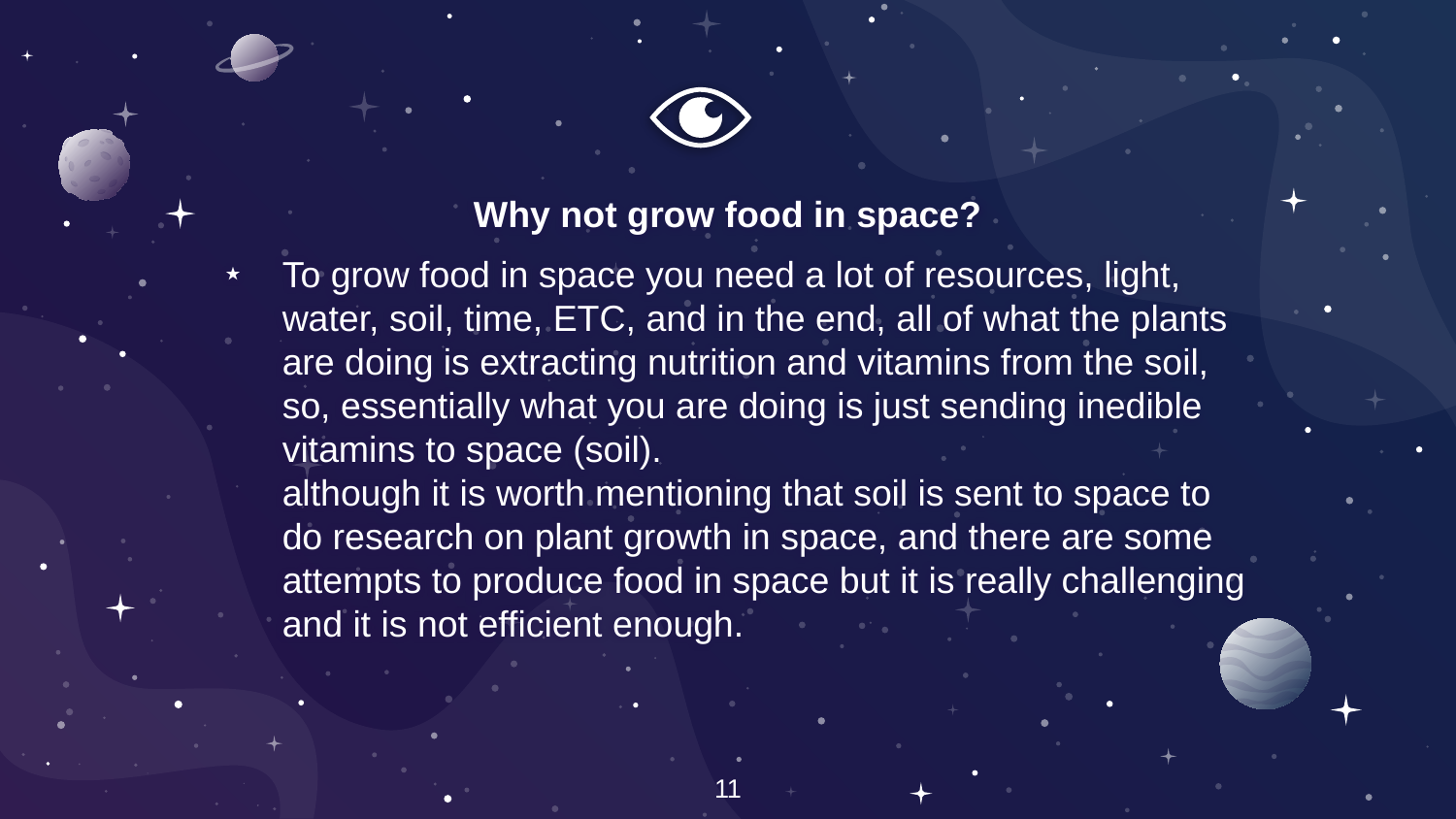

# Why not grow food in space?
To grow food in space you need a lot of resources, light, water, soil, time, ETC, and in the end, all of what the plants are doing is extracting nutrition and vitamins from the soil, so, essentially what you are doing is just sending inedible vitamins to space (soil).
although it is worth mentioning that soil is sent to space to do research on plant growth in space, and there are some attempts to produce food in space but it is really challenging and it is not efficient enough.
11